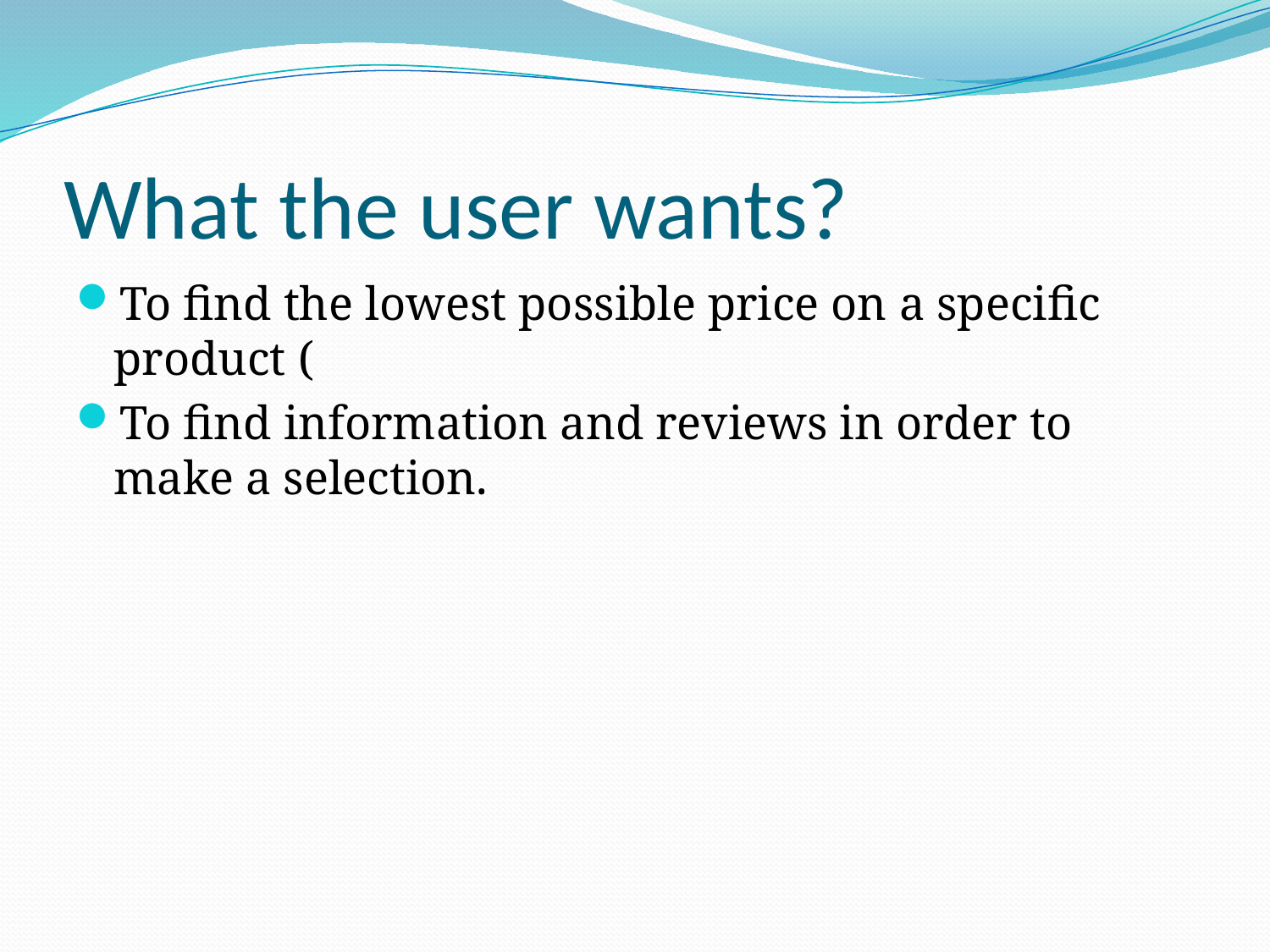

# What the user wants?
To find the lowest possible price on a specific product (
To find information and reviews in order to make a selection.